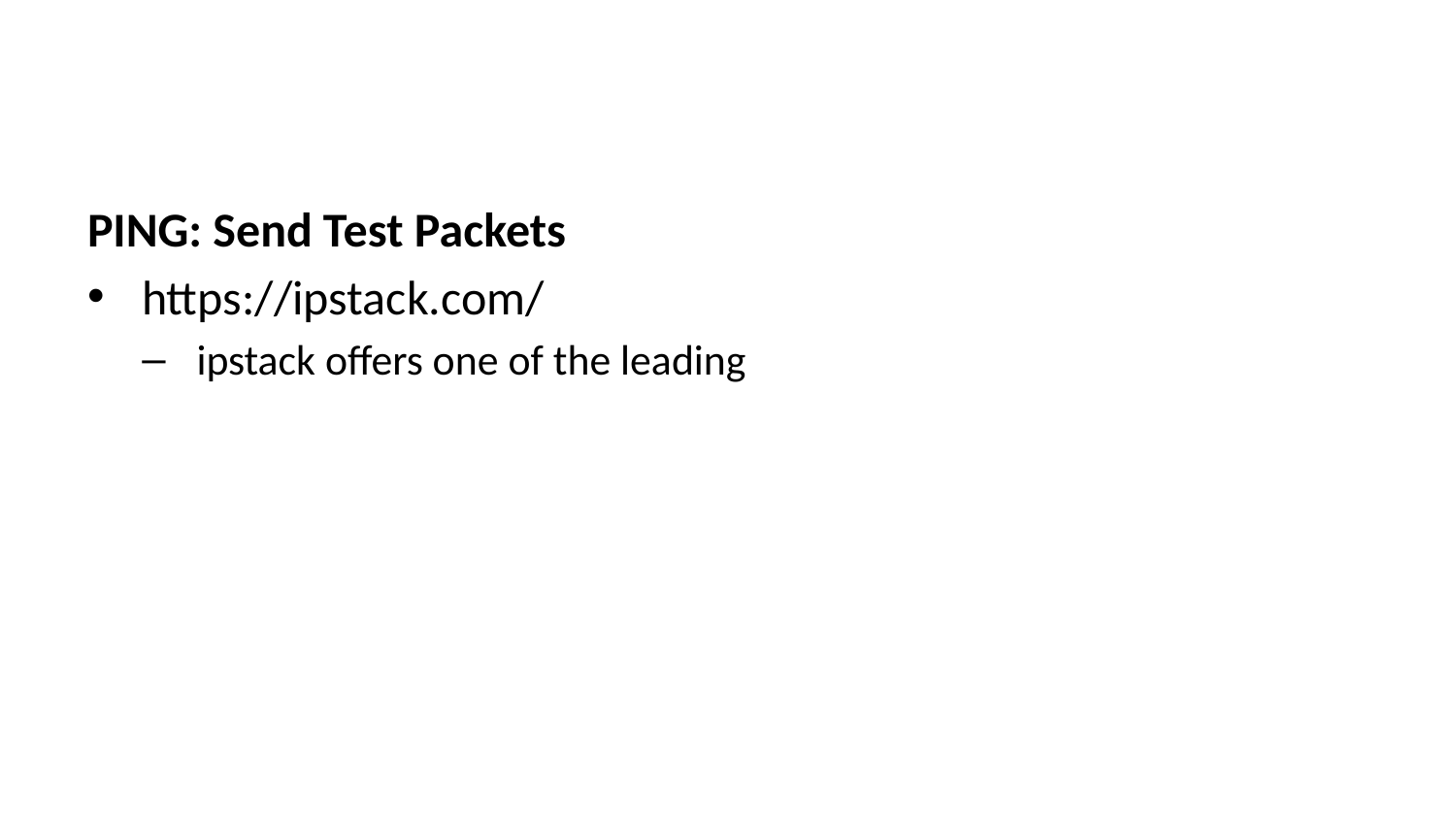

PING: Send Test Packets
https://ipstack.com/
ipstack offers one of the leading